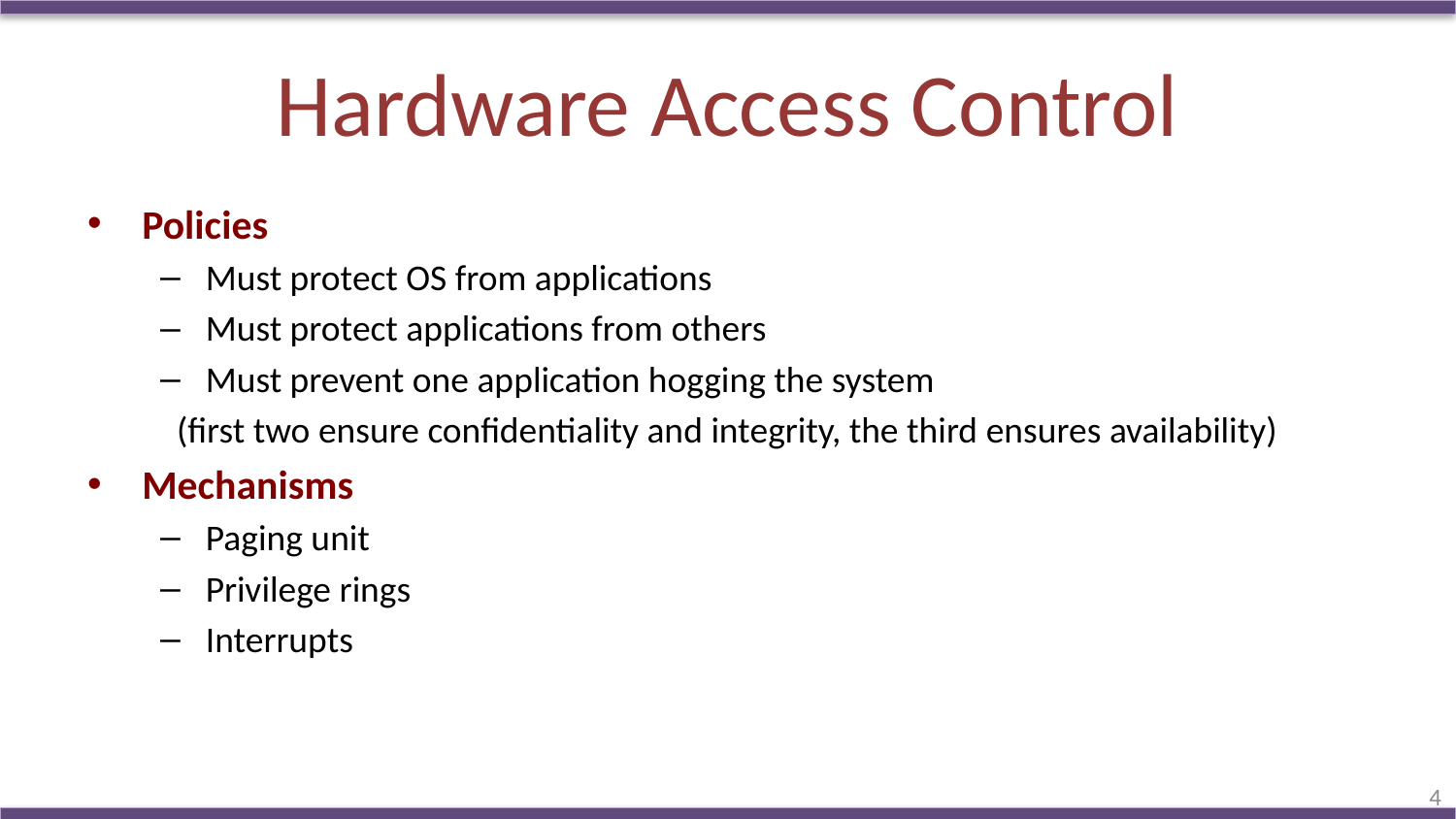

# Hardware Access Control
Policies
Must protect OS from applications
Must protect applications from others
Must prevent one application hogging the system
  (first two ensure confidentiality and integrity, the third ensures availability)
Mechanisms
Paging unit
Privilege rings
Interrupts
4